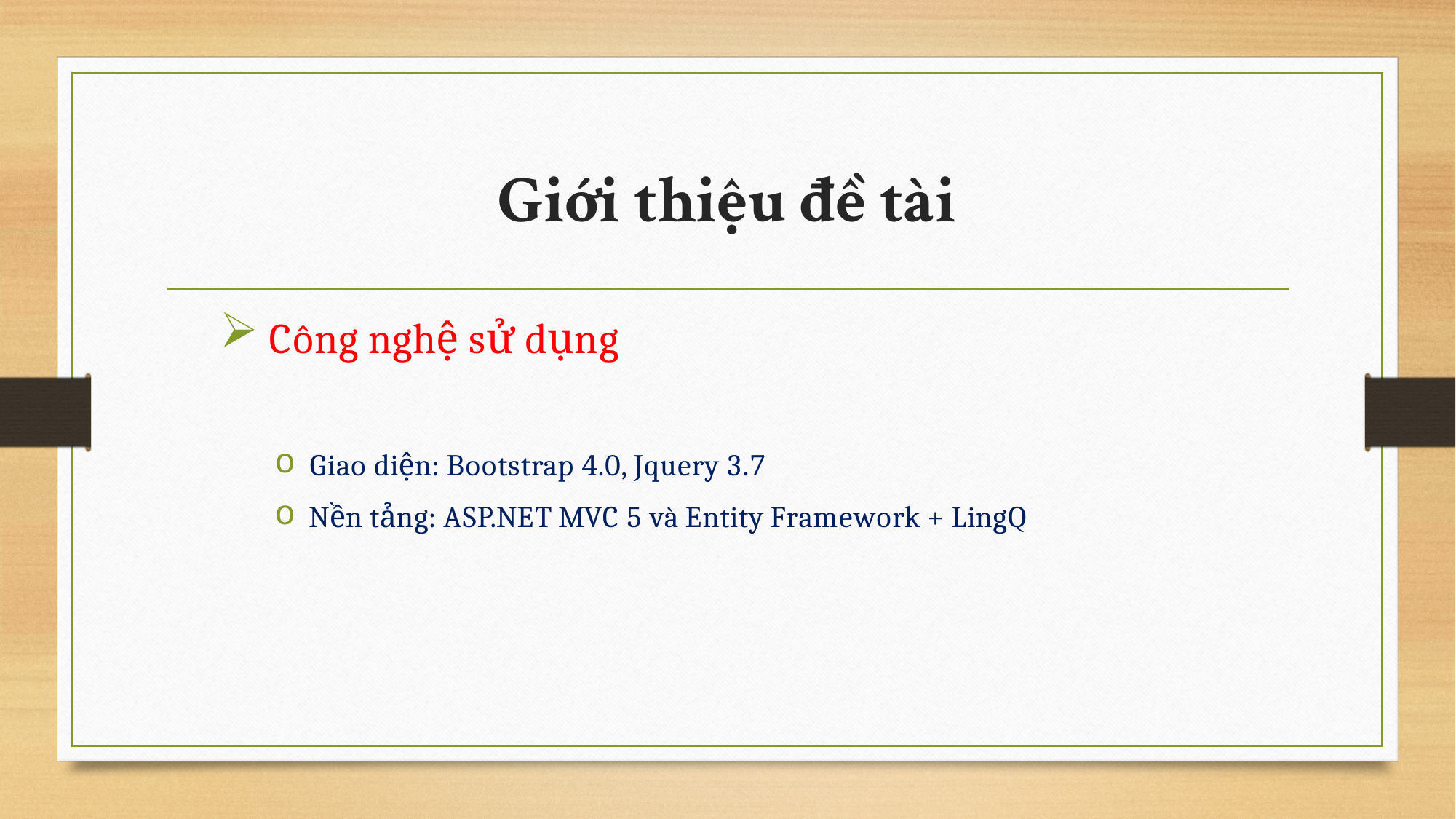

# Giới thiệu đề tài
 Công nghệ sử dụng

Giao diện: Bootstrap 4.0, Jquery 3.7
Nền tảng: ASP.NET MVC 5 và Entity Framework + LingQ